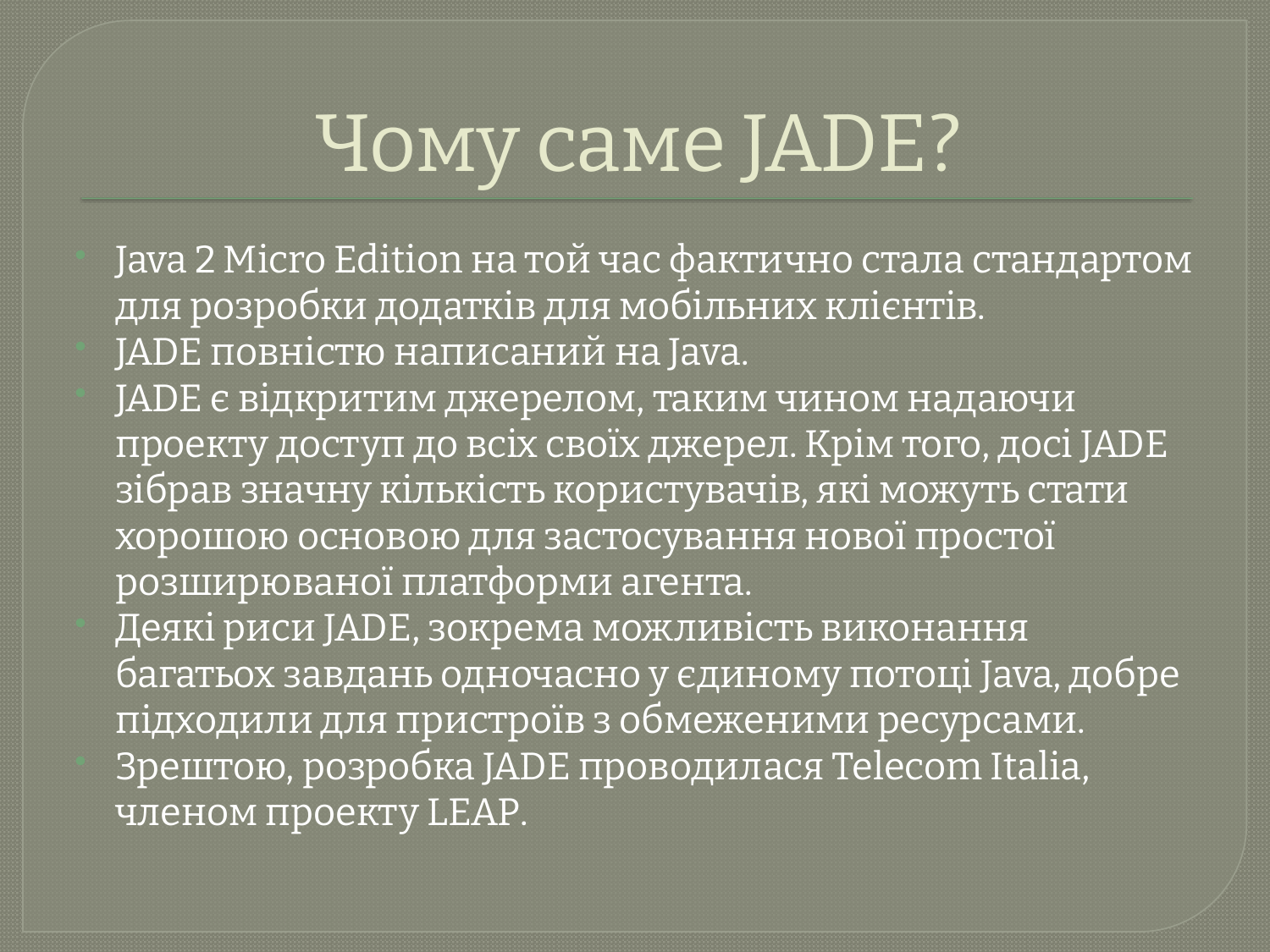

# Чому саме JADE?
Java 2 Micro Edition на той час фактично стала стандартом для розробки додатків для мобільних клієнтів.
JADE повністю написаний на Java.
JADE є відкритим джерелом, таким чином надаючи проекту доступ до всіх своїх джерел. Крім того, досі JADE зібрав значну кількість користувачів, які можуть стати хорошою основою для застосування нової простої розширюваної платформи агента.
Деякі риси JADE, зокрема можливість виконання багатьох завдань одночасно у єдиному потоці Java, добре підходили для пристроїв з обмеженими ресурсами.
Зрештою, розробка JADE проводилася Telecom Italia, членом проекту LEAP.